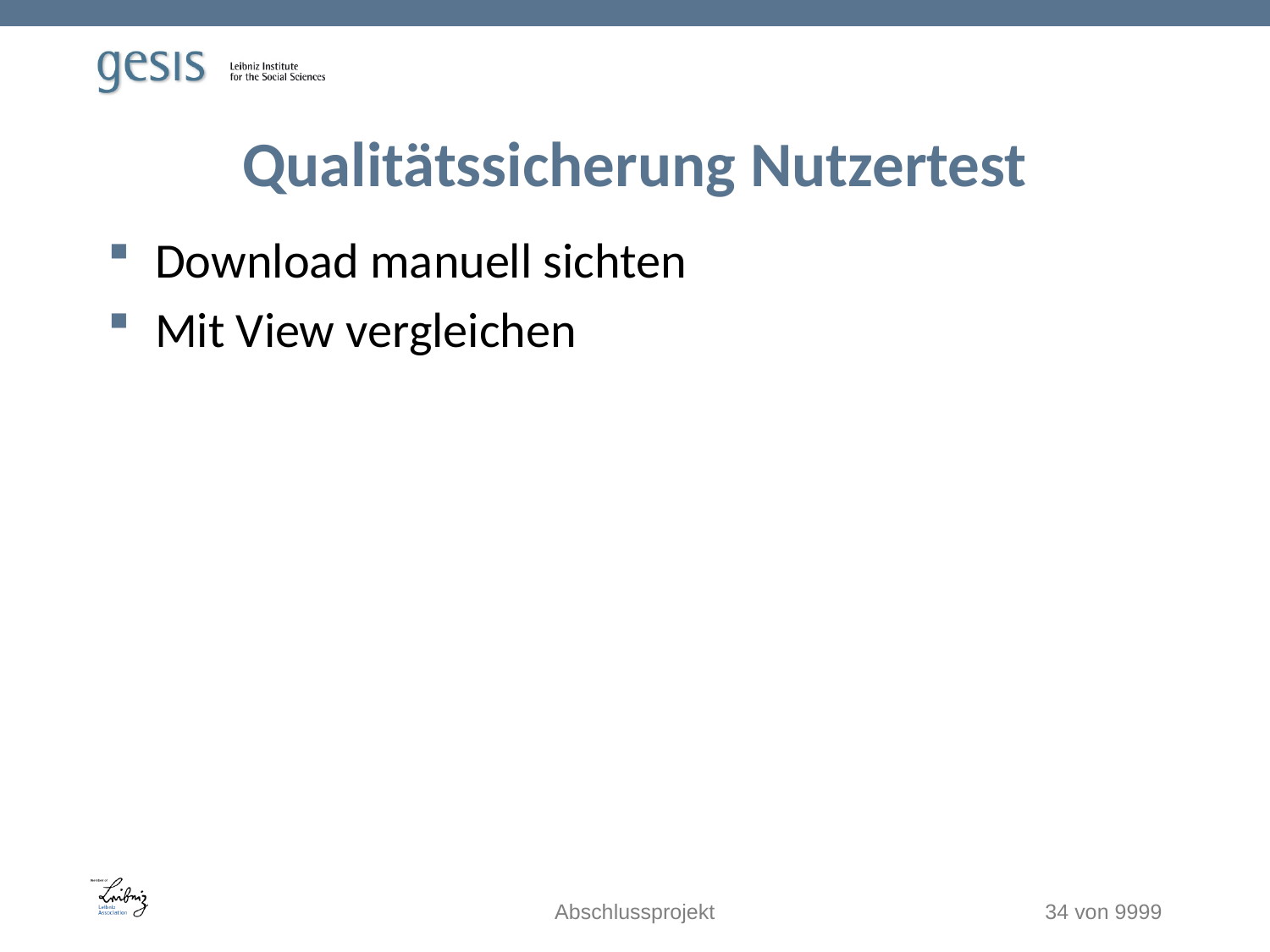

# Qualitätssicherung Nutzertest
Download manuell sichten
Mit View vergleichen
Abschlussprojekt
34 von 9999